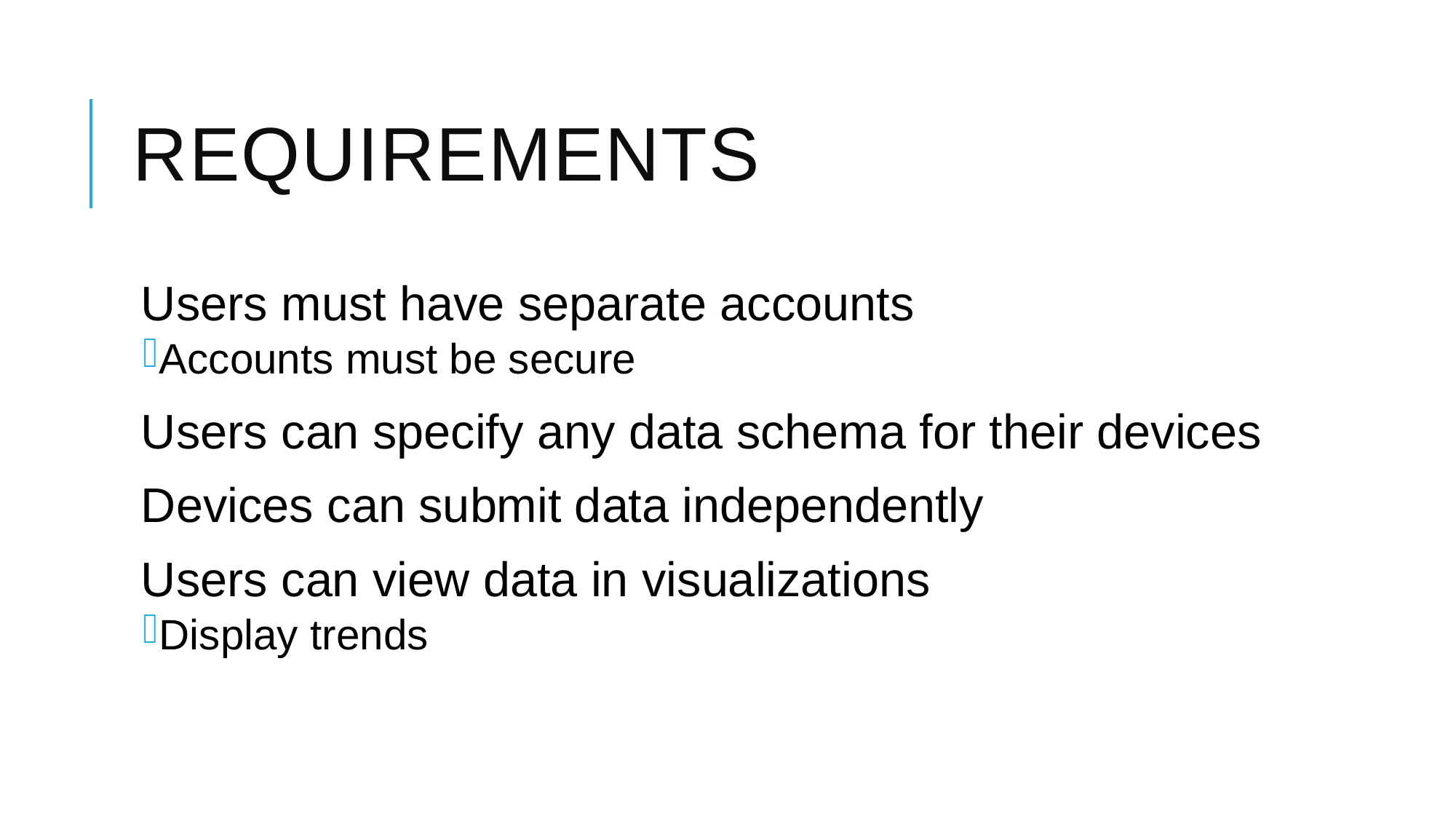

# Requirements
Users must have separate accounts
Accounts must be secure
Users can specify any data schema for their devices
Devices can submit data independently
Users can view data in visualizations
Display trends